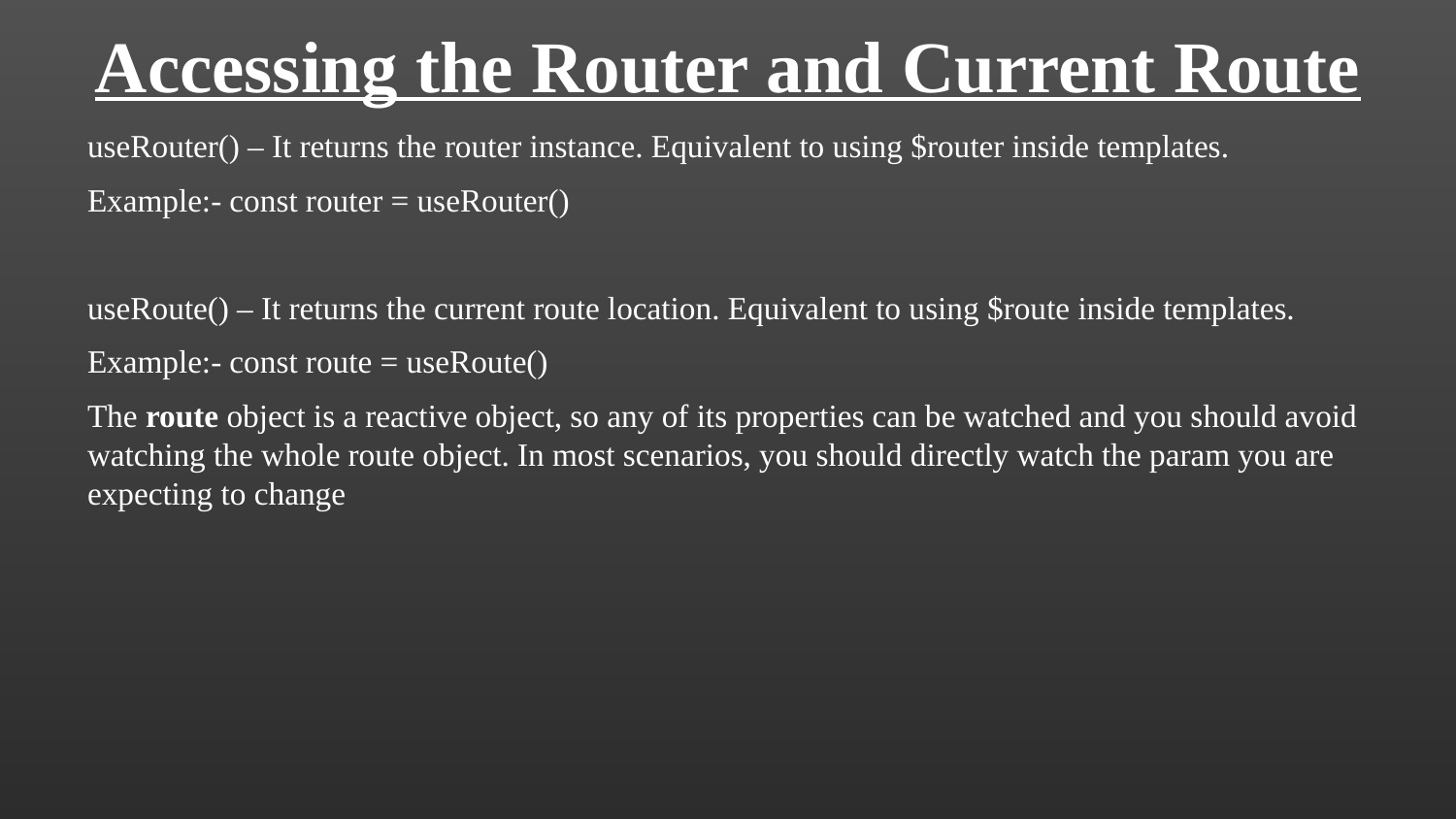

Accessing the Router and Current Route
useRouter() – It returns the router instance. Equivalent to using $router inside templates.
Example:- const router = useRouter()

useRoute() – It returns the current route location. Equivalent to using $route inside templates.
Example:- const route = useRoute()
The route object is a reactive object, so any of its properties can be watched and you should avoid watching the whole route object. In most scenarios, you should directly watch the param you are expecting to change